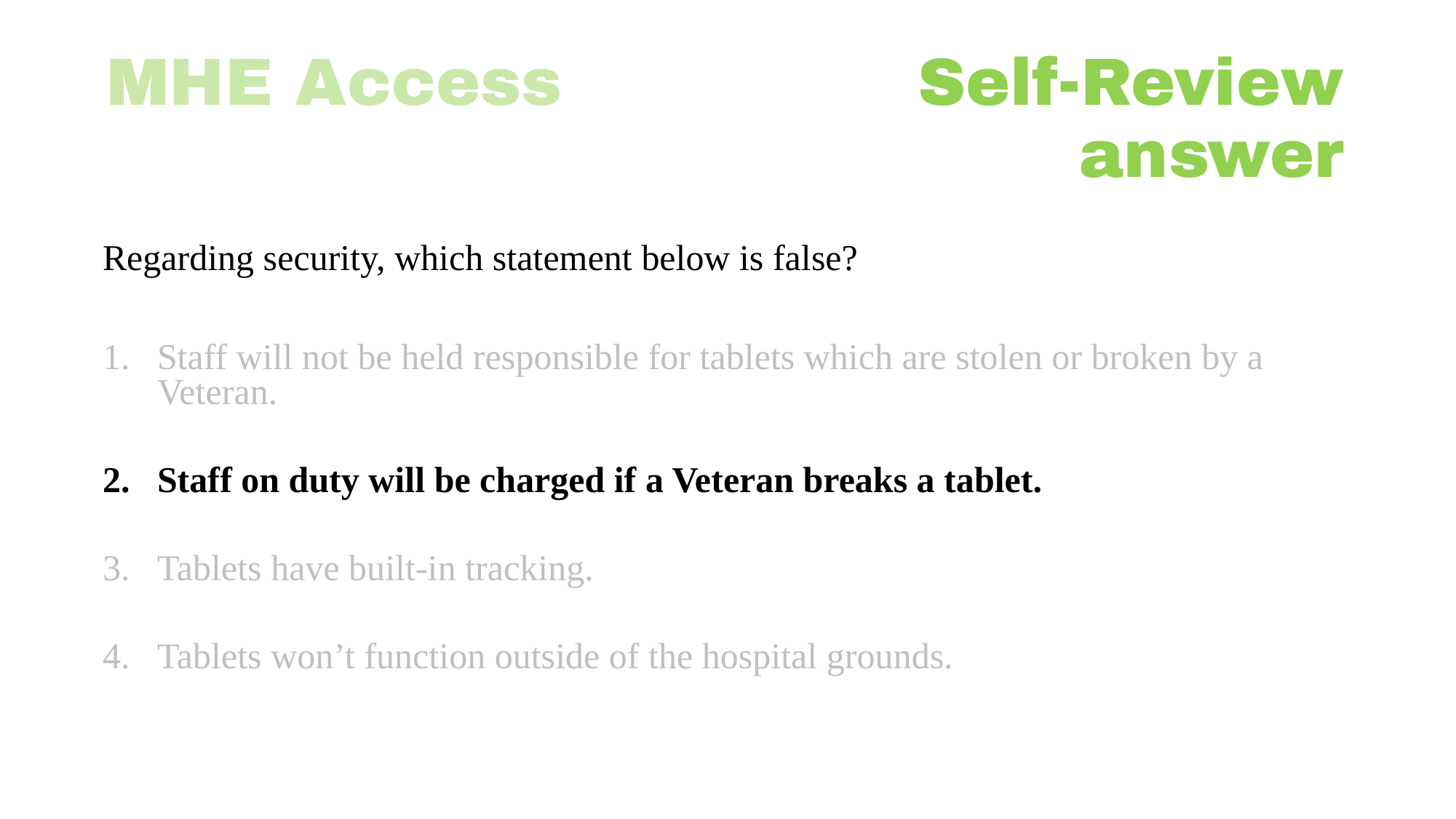

# MHE Access                Self-Review answer
Regarding security, which statement below is false?

Staff will not be held responsible for tablets which are stolen or broken by a Veteran.

Staff on duty will be charged if a Veteran breaks a tablet.

Tablets have built-in tracking.

Tablets won’t function outside of the hospital grounds.